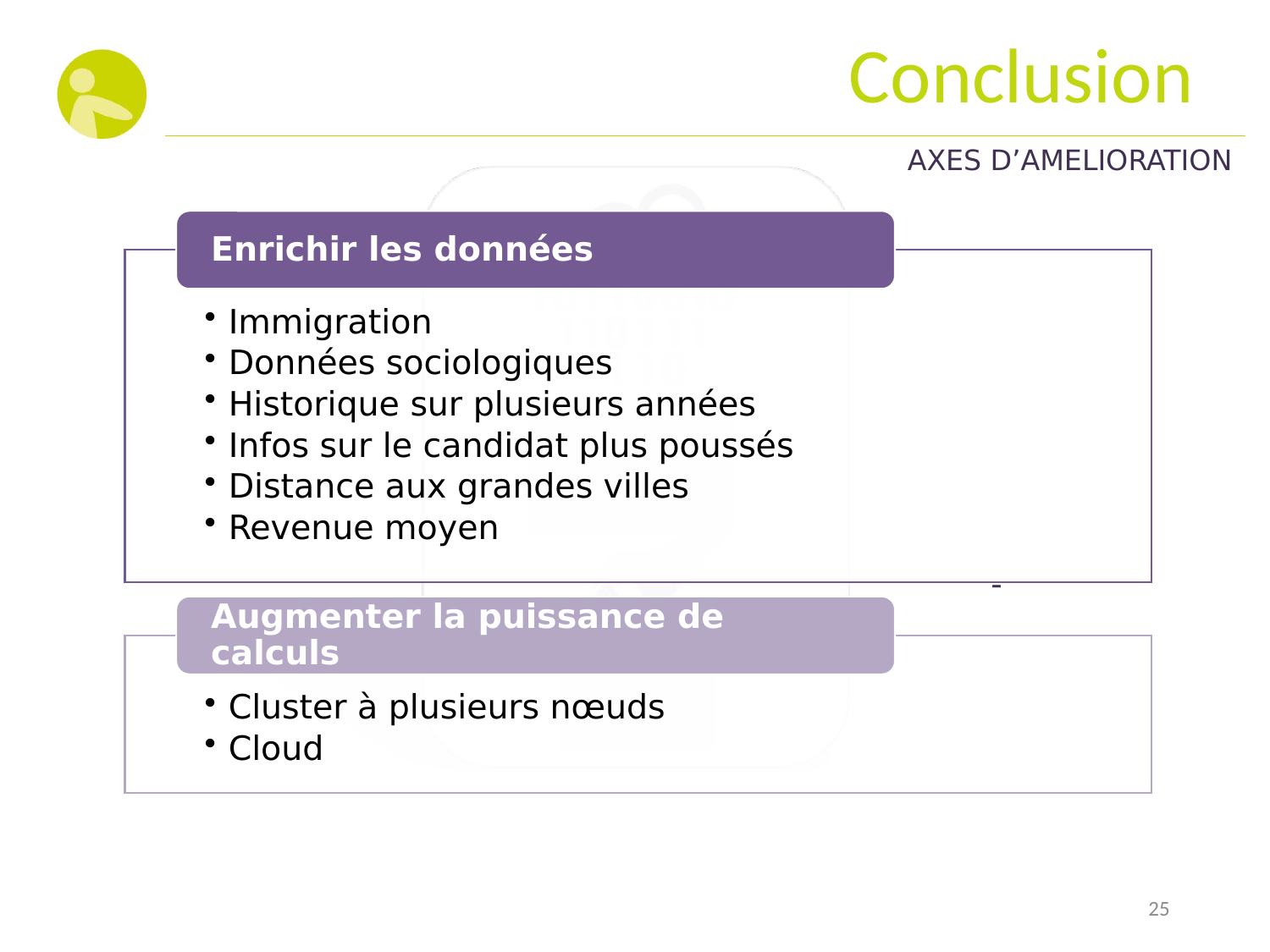

# Conclusion
AXES D’AMELIORATION
Immigration
Données sociologiques
Historique sur plusieurs années
Infos sur le candidat plus poussés
Distance aux grandes villes
Revenue moyen
Enrichir les données
Cluster à plusieurs nœuds
Cloud
Augmenter la puissance de calculs
-
25